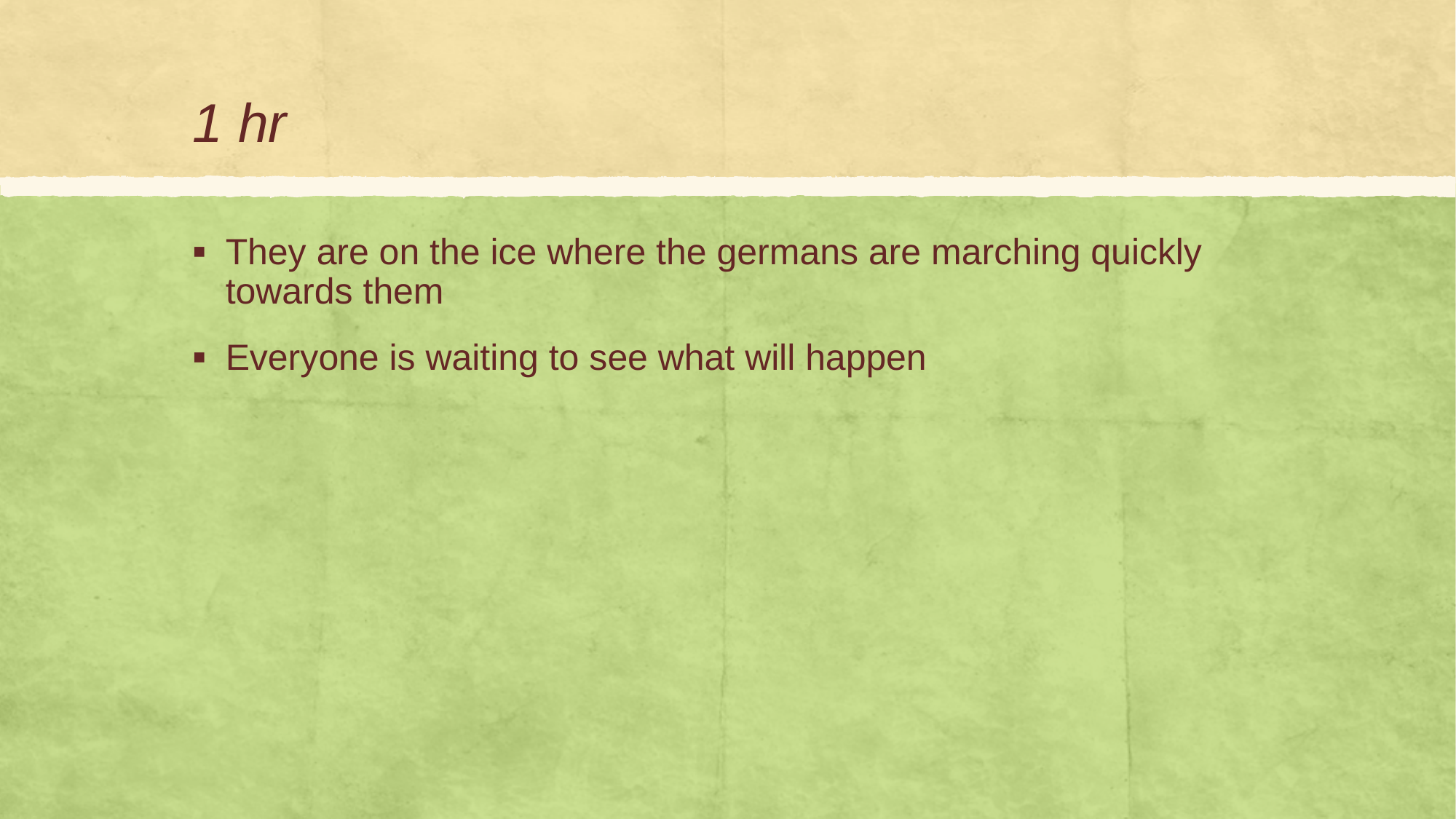

# 1 hr
They are on the ice where the germans are marching quickly towards them
Everyone is waiting to see what will happen